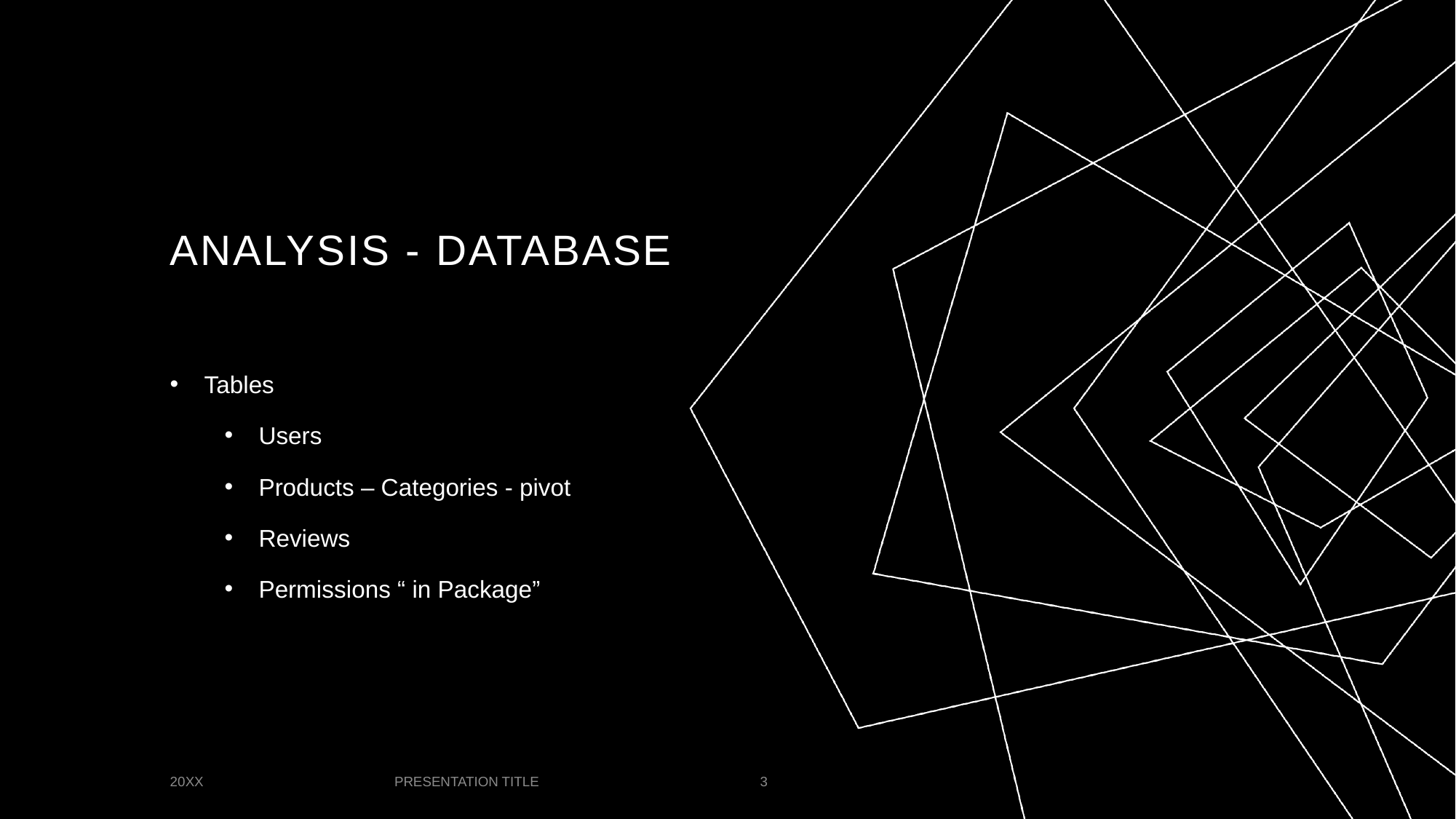

# Analysis - Database
Tables
Users
Products – Categories - pivot
Reviews
Permissions “ in Package”
PRESENTATION TITLE
20XX
3